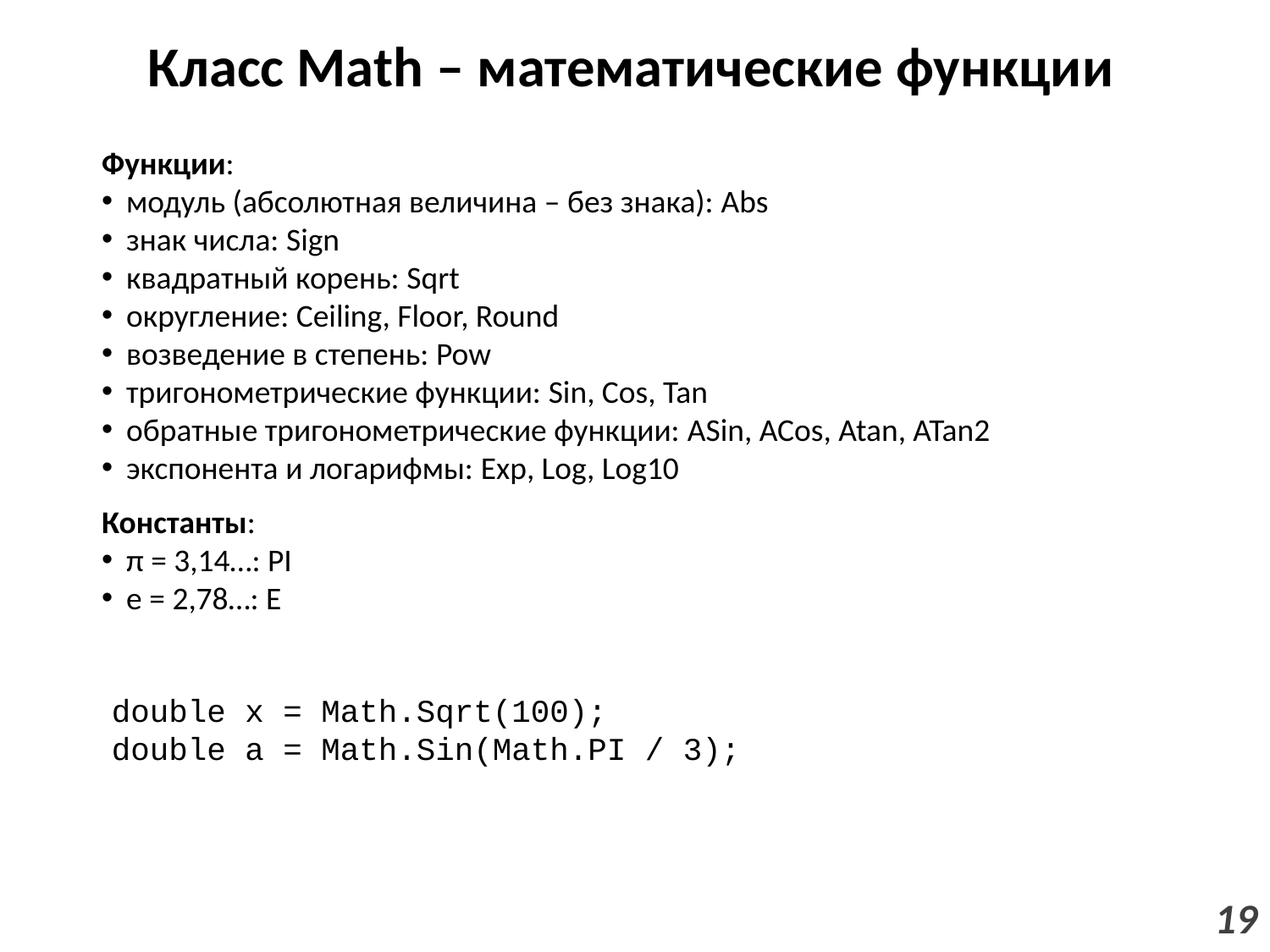

# Класс Math – математические функции
Функции:
модуль (абсолютная величина – без знака): Abs
знак числа: Sign
квадратный корень: Sqrt
округление: Ceiling, Floor, Round
возведение в степень: Pow
тригонометрические функции: Sin, Cos, Tan
обратные тригонометрические функции: ASin, ACos, Atan, ATan2
экспонента и логарифмы: Exp, Log, Log10
Константы:
π = 3,14…: PI
e = 2,78…: E
double x = Math.Sqrt(100);
double a = Math.Sin(Math.PI / 3);
19